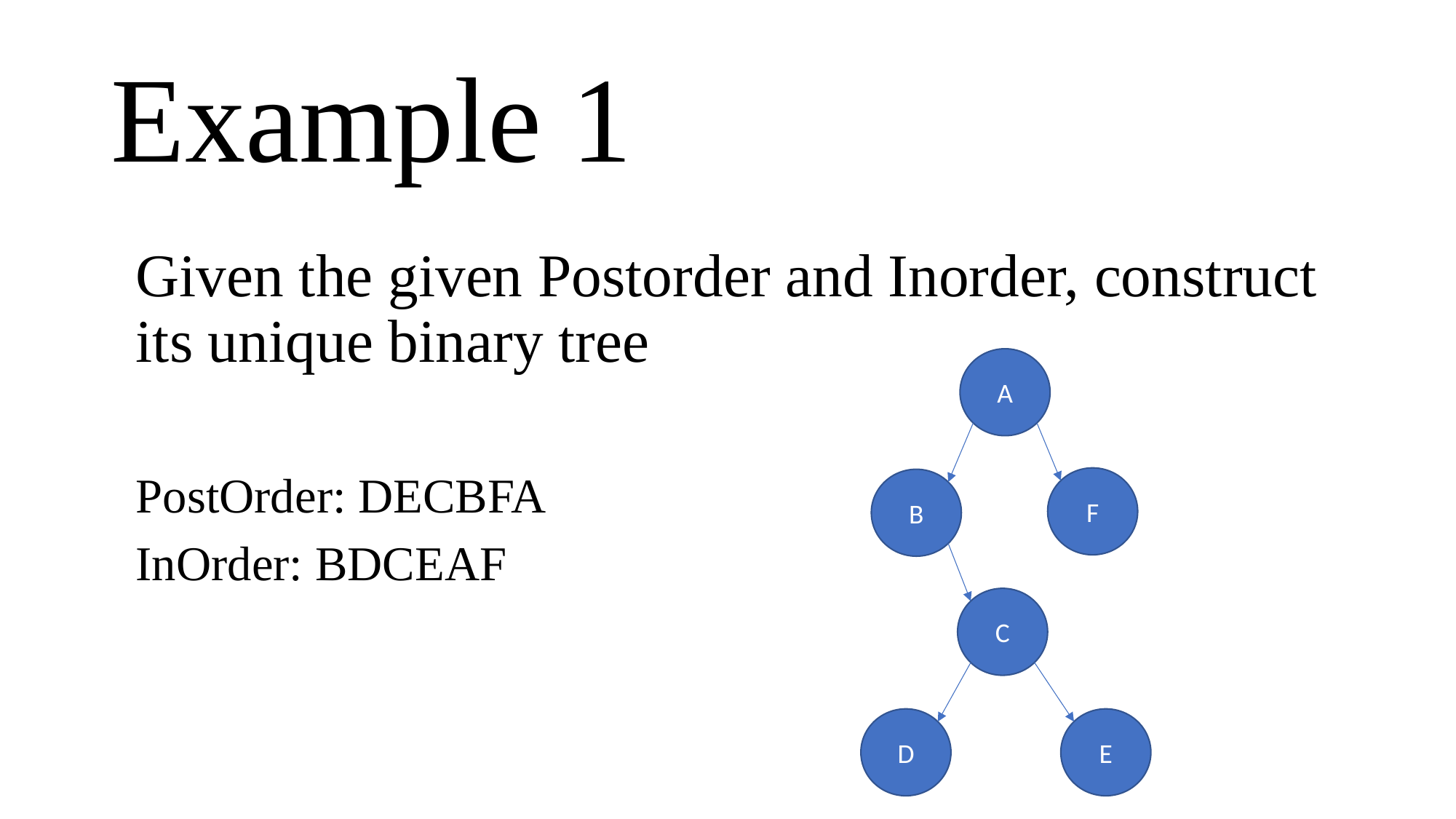

# Example 1
Given the given Postorder and Inorder, construct its unique binary tree

PostOrder: DECBFA
InOrder: BDCEAF
A
F
B
C
D
E